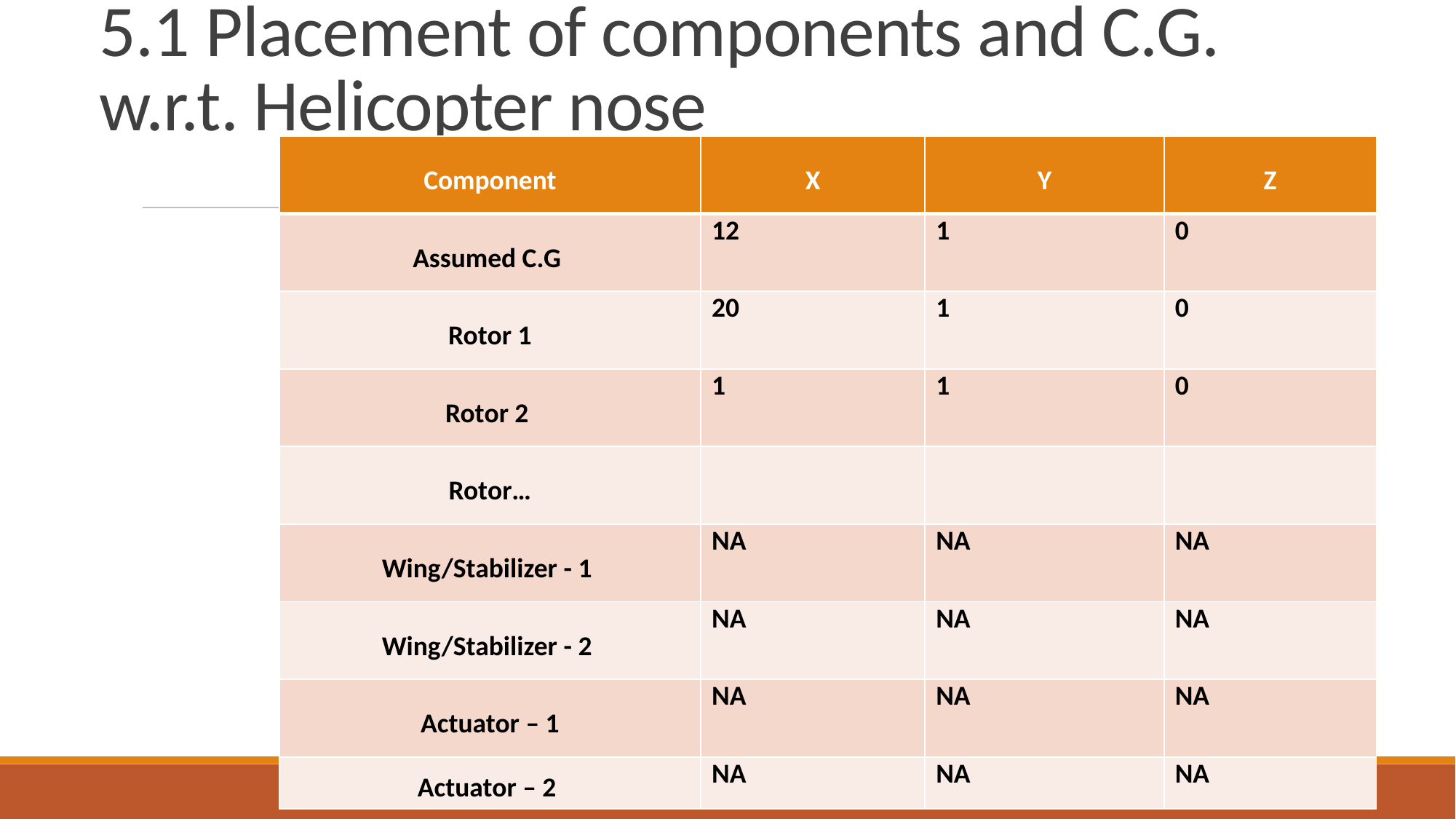

# 5.1 Placement of components and C.G. w.r.t. Helicopter nose
| Component | X | Y | Z |
| --- | --- | --- | --- |
| Assumed C.G | 12 | 1 | 0 |
| Rotor 1 | 20 | 1 | 0 |
| Rotor 2 | 1 | 1 | 0 |
| Rotor… |  |  |  |
| Wing/Stabilizer - 1 | NA | NA | NA |
| Wing/Stabilizer - 2 | NA | NA | NA |
| Actuator – 1 | NA | NA | NA |
| Actuator – 2 | NA | NA | NA |